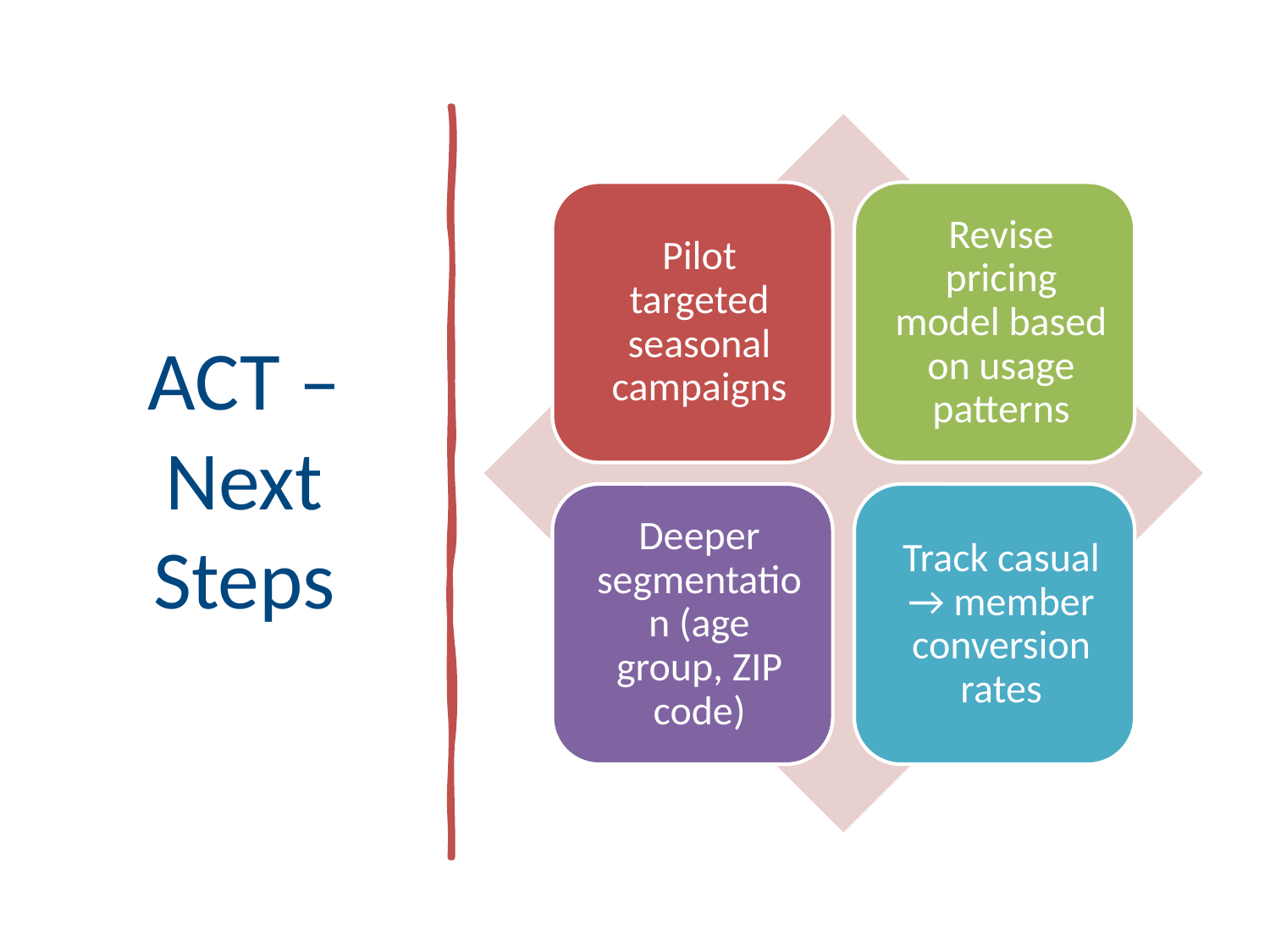

Pilot targeted seasonal campaigns
Revise pricing model based on usage patterns
Deeper segmentation (age group, ZIP code)
Track casual → member conversion rates
# ACT – Next Steps